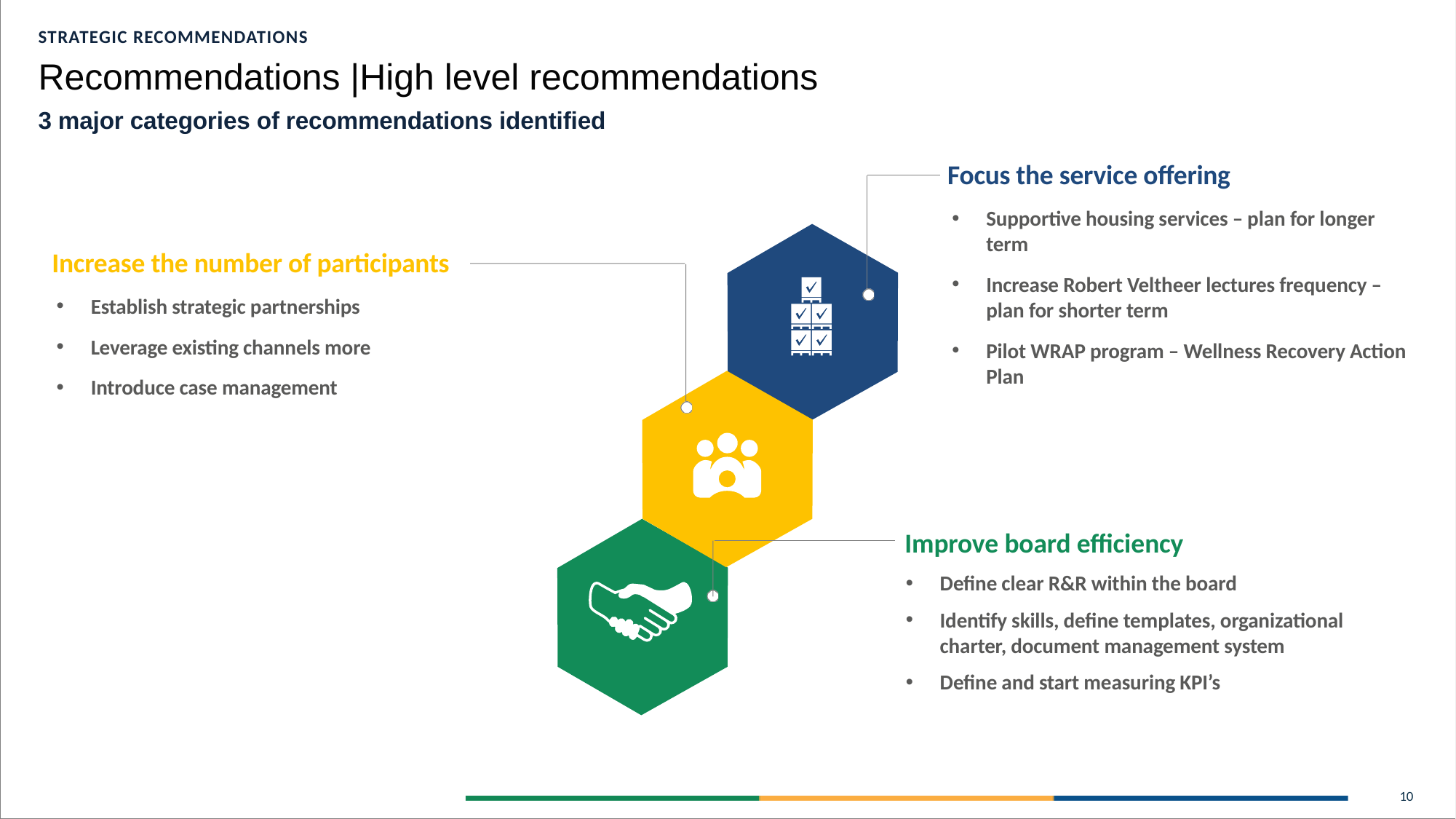

STRATEGIC RECOMMENDATIONS
Recommendations |High level recommendations
3 major categories of recommendations identified
Focus the service offering
Supportive housing services – plan for longer term
Increase Robert Veltheer lectures frequency – plan for shorter term
Pilot WRAP program – Wellness Recovery Action Plan

Increase the number of participants
Establish strategic partnerships
Leverage existing channels more
Introduce case management

Improve board efficiency
Define clear R&R within the board
Identify skills, define templates, organizational charter, document management system
Define and start measuring KPI’s

10